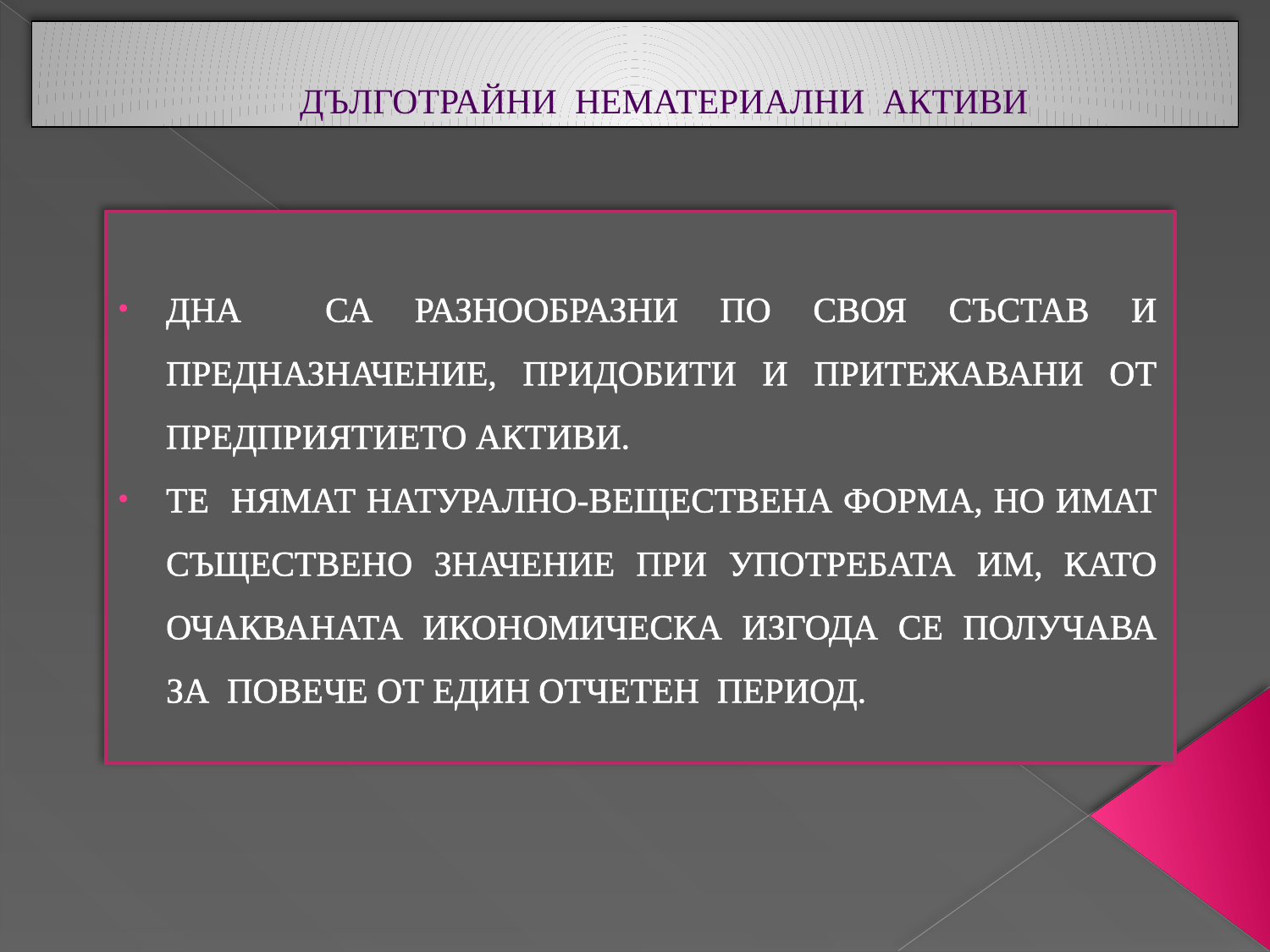

# ДЪЛГОТРАЙНИ  НЕМАТЕРИАЛНИ  АКТИВИ
ДНА  СА РАЗНООБРАЗНИ ПО СВОЯ СЪСТАВ И ПРЕДНАЗНАЧЕНИЕ, ПРИДОБИТИ И ПРИТЕЖАВАНИ ОТ ПРЕДПРИЯТИЕТО АКТИВИ.
ТЕ  НЯМАТ НАТУРАЛНО-ВЕЩЕСТВЕНА ФОРМА, НО ИМАТ СЪЩЕСТВЕНО ЗНАЧЕНИЕ ПРИ УПОТРЕБАТА ИМ, КАТО ОЧАКВАНАТА ИКОНОМИЧЕСКА ИЗГОДА СЕ ПОЛУЧАВА ЗА  ПОВЕЧЕ ОТ ЕДИН ОТЧЕТЕН  ПЕРИОД.